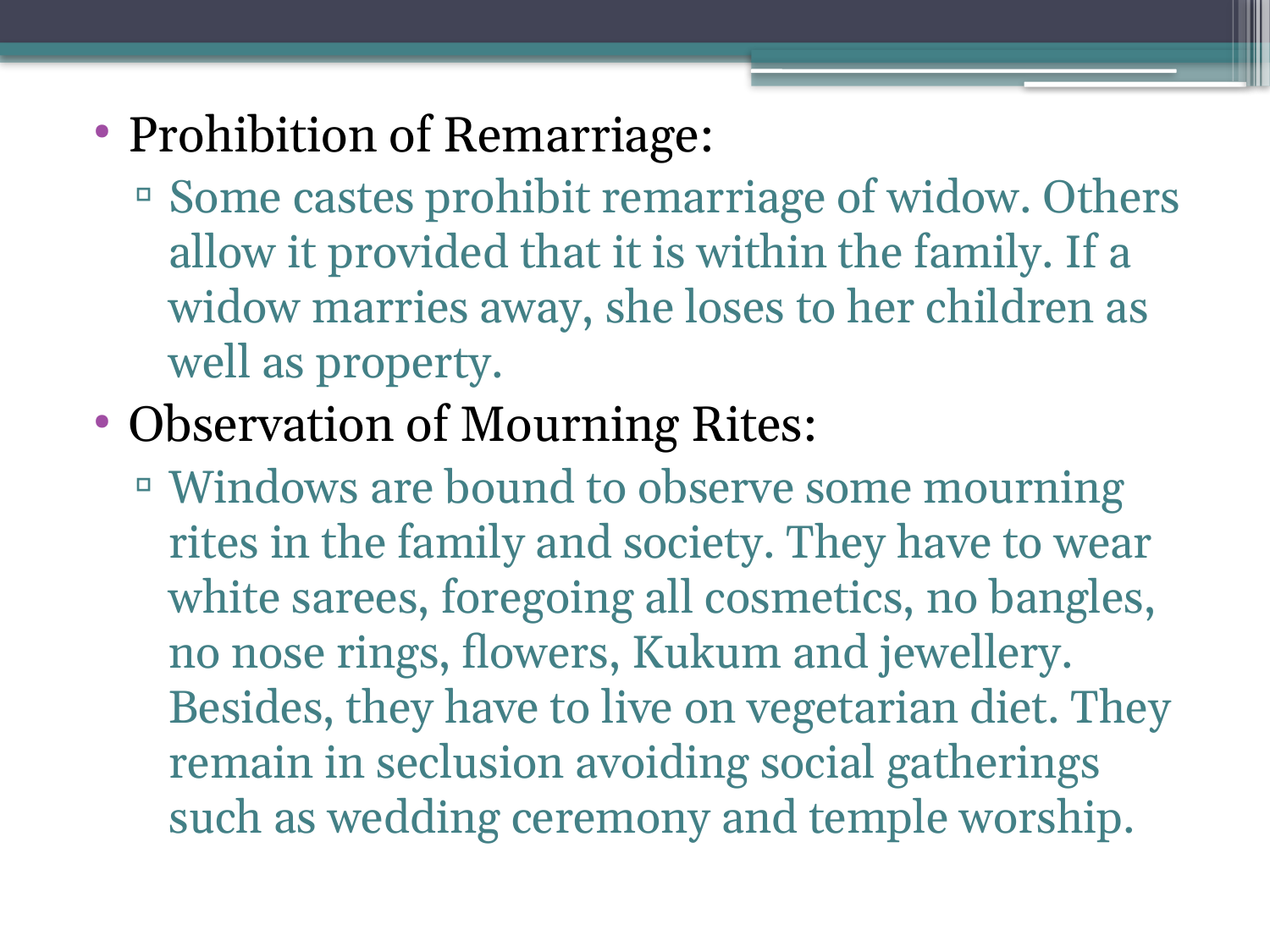

Prohibition of Remarriage:
Some castes prohibit remarriage of widow. Others allow it provided that it is within the family. If a widow marries away, she loses to her children as well as property.
Observation of Mourning Rites:
Windows are bound to observe some mourning rites in the family and society. They have to wear white sarees, foregoing all cosmetics, no bangles, no nose rings, flowers, Kukum and jewellery. Besides, they have to live on vegetarian diet. They remain in seclusion avoiding social gatherings such as wedding ceremony and temple worship.